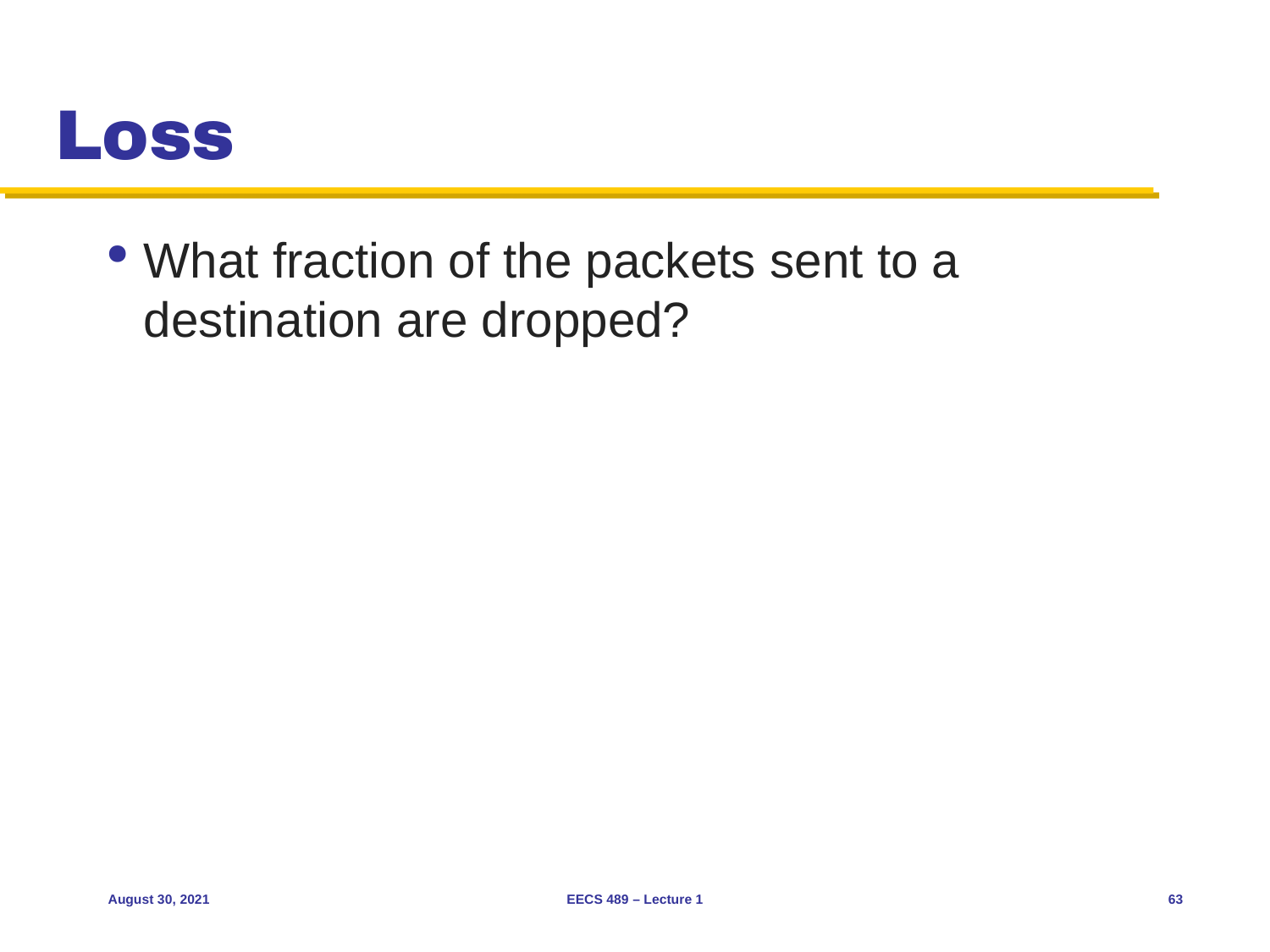

# Loss
What fraction of the packets sent to a destination are dropped?
August 30, 2021
EECS 489 – Lecture 1
63